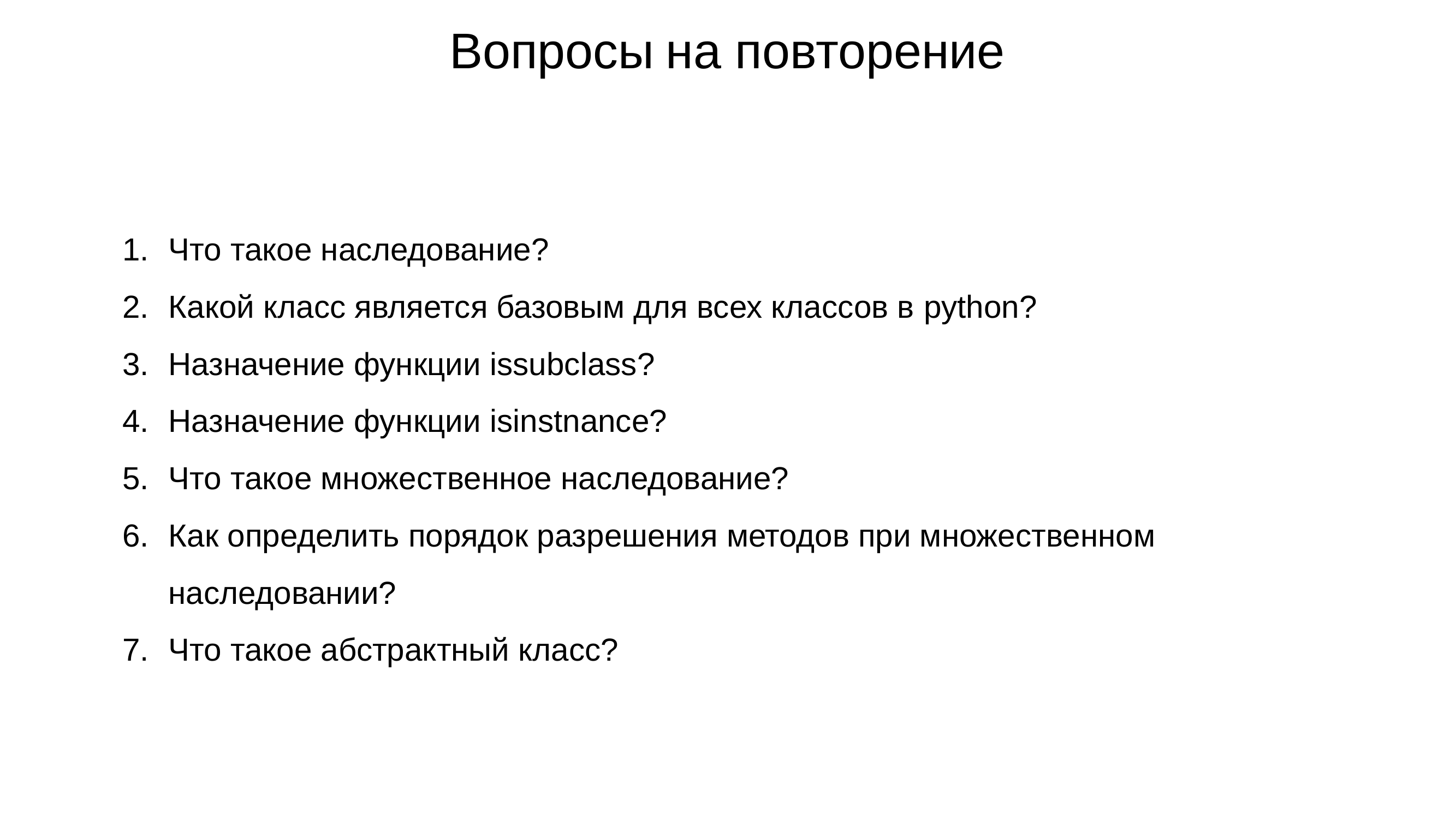

# Вопросы на повторение
Что такое наследование?
Какой класс является базовым для всех классов в python?
Назначение функции issubclass?
Назначение функции isinstnance?
Что такое множественное наследование?
Как определить порядок разрешения методов при множественном наследовании?
Что такое абстрактный класс?